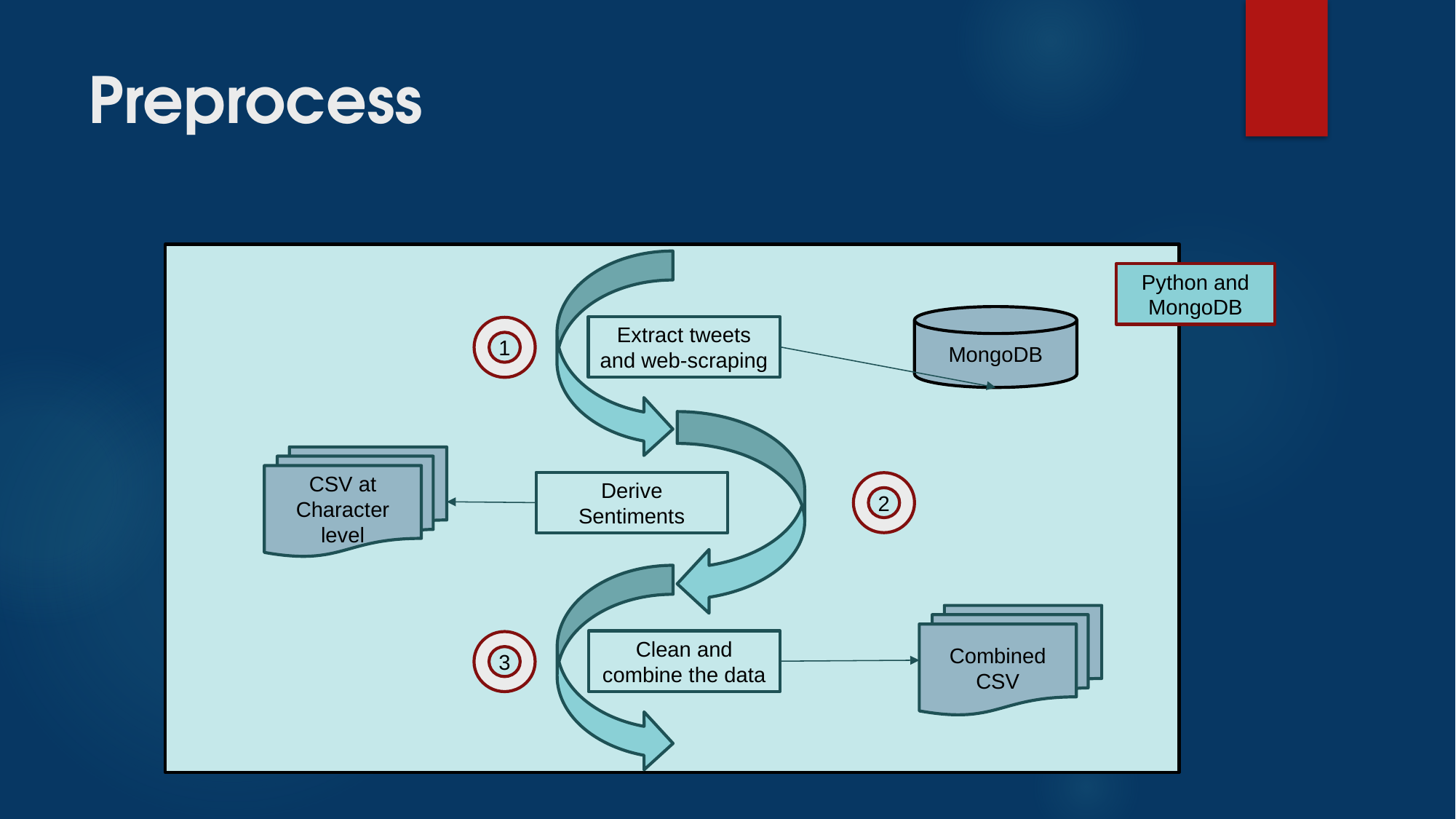

# Preprocess

Python and MongoDB
MongoDB
Extract tweets and web-scraping
1

CSV at Character level
Derive Sentiments
2

Combined CSV
Clean and combine the data
3